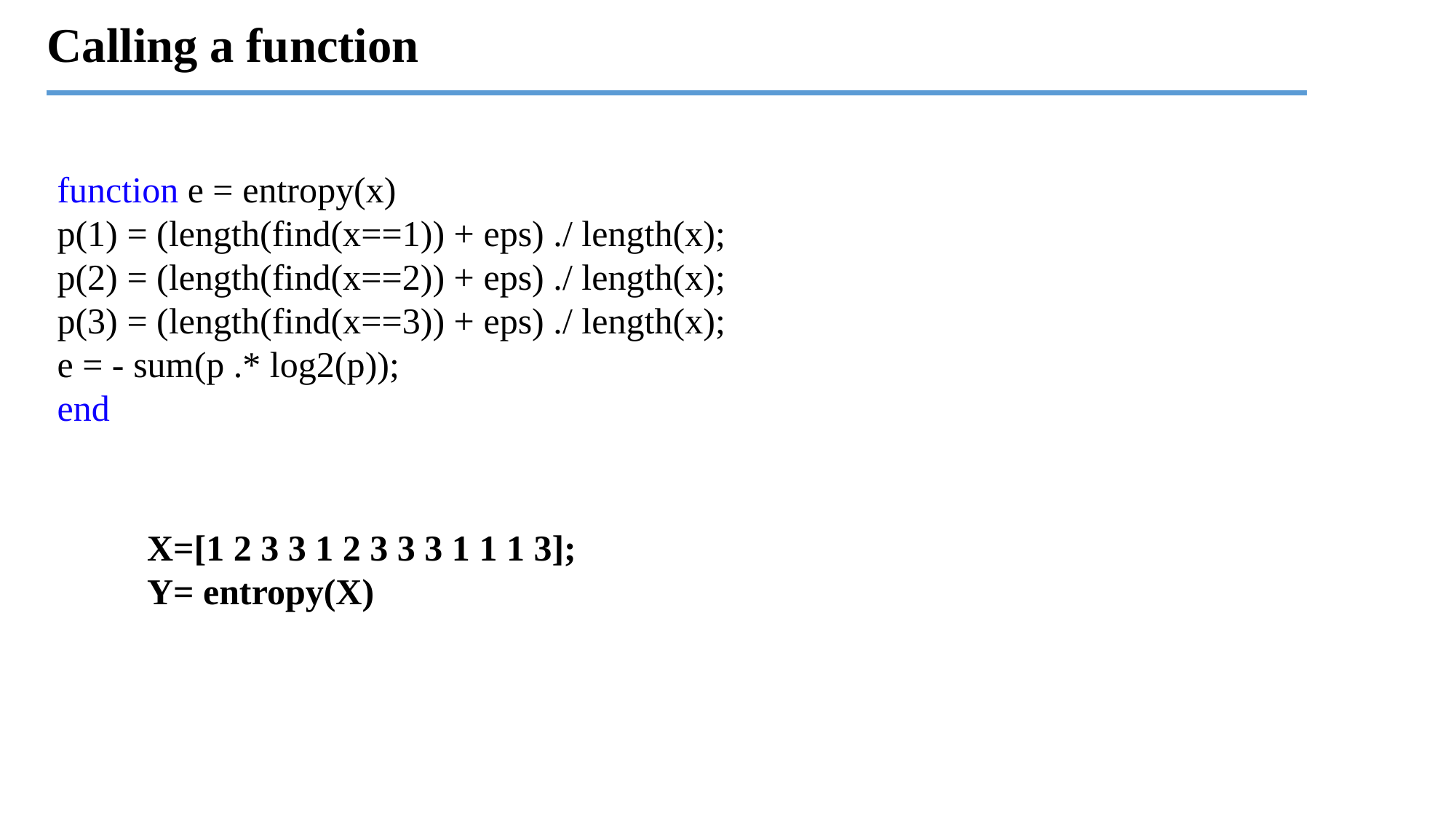

Calling a function
function e = entropy(x)
p(1) = (length(find(x==1)) + eps) ./ length(x);
p(2) = (length(find(x==2)) + eps) ./ length(x);
p(3) = (length(find(x==3)) + eps) ./ length(x);
e = - sum(p .* log2(p));
end
X=[1 2 3 3 1 2 3 3 3 1 1 1 3];
Y= entropy(X)